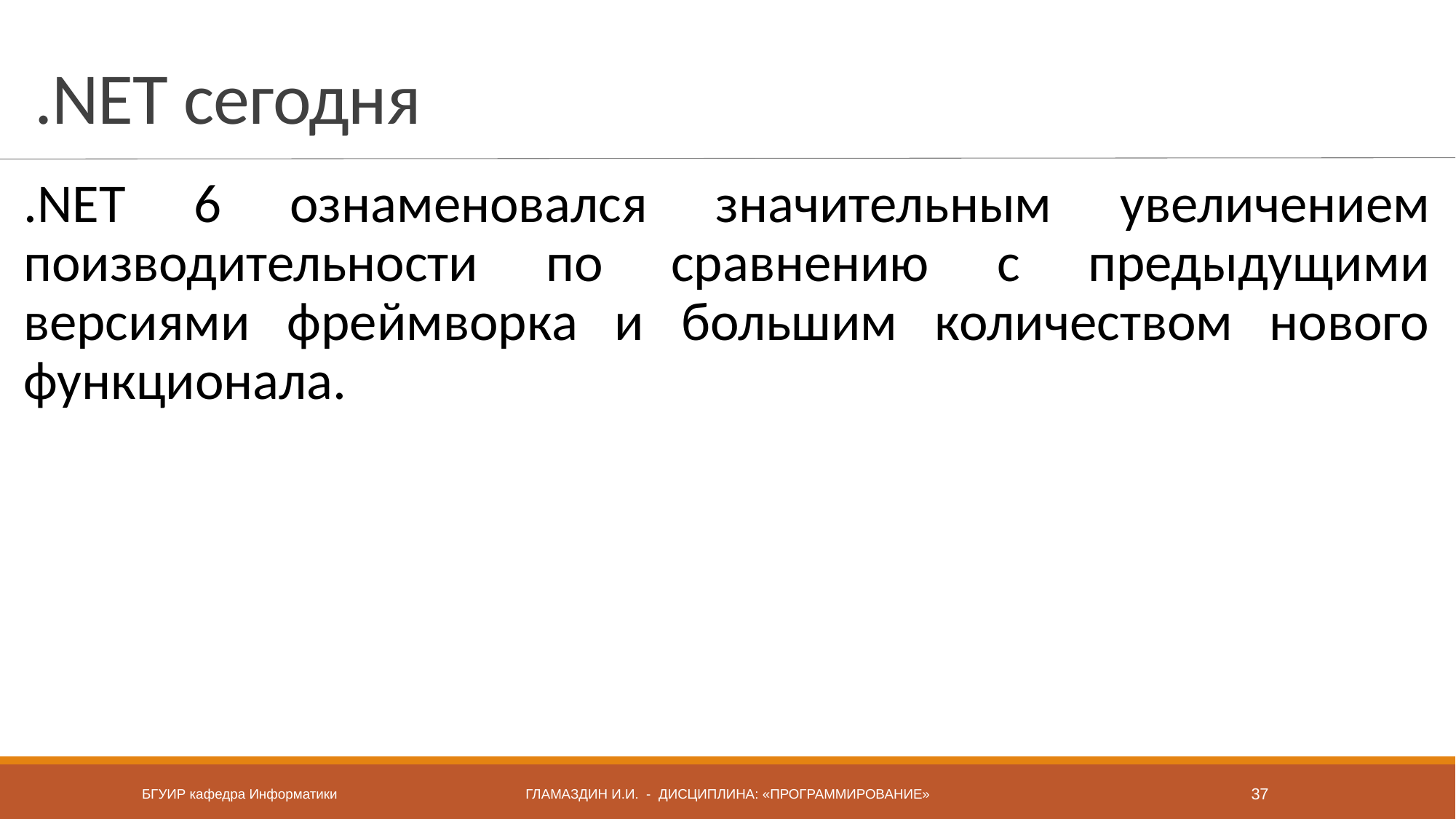

# .NET сегодня
.NET 6 ознаменовался значительным увеличением поизводительности по сравнению с предыдущими версиями фреймворка и большим количеством нового функционала.
БГУИР кафедра Информатики
Гламаздин и.и.  -  дисциплина: «Программирование»
37